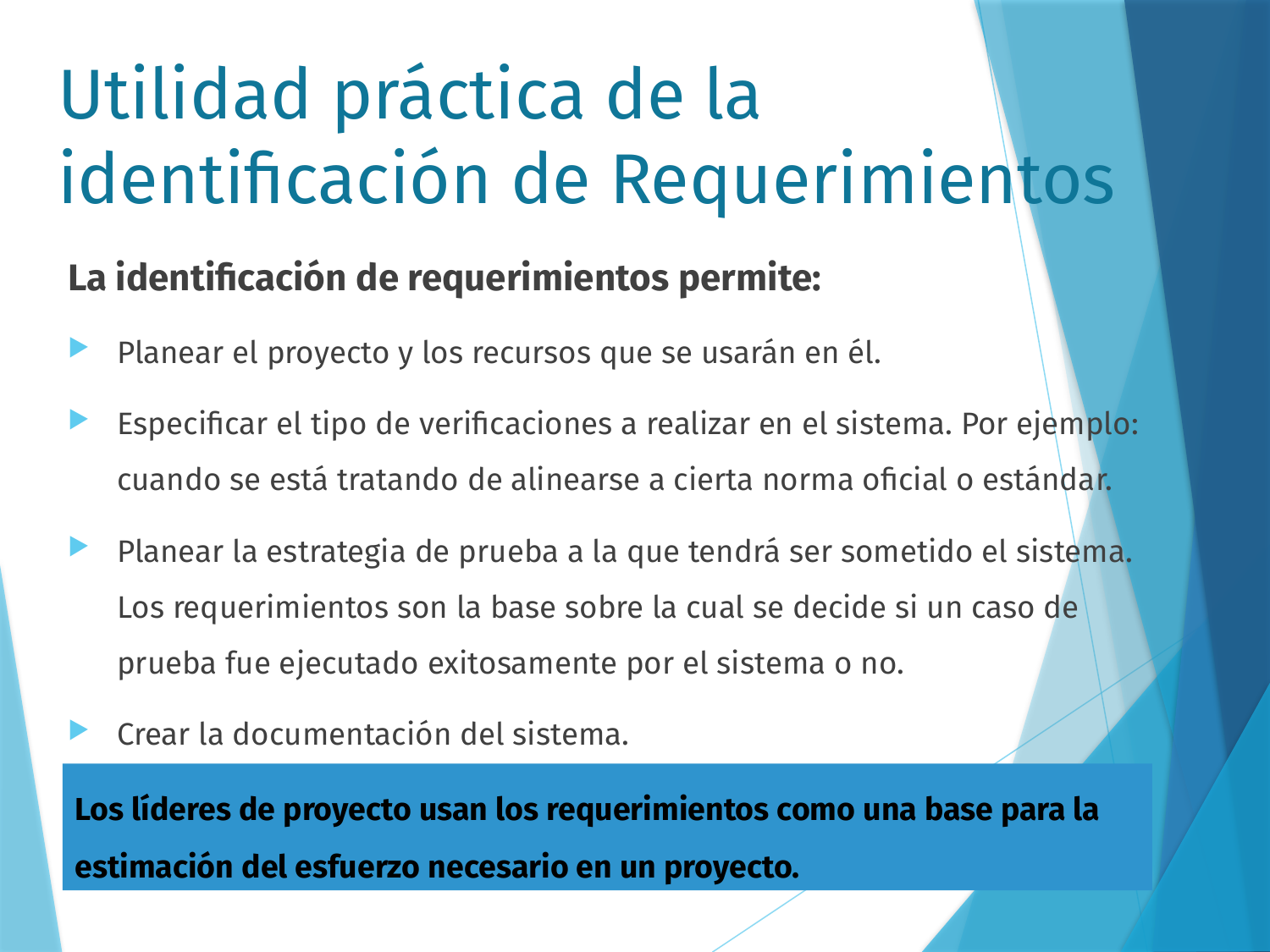

# Utilidad práctica de la identificación de Requerimientos
La identificación de requerimientos permite:
Planear el proyecto y los recursos que se usarán en él.
Especificar el tipo de verificaciones a realizar en el sistema. Por ejemplo: cuando se está tratando de alinearse a cierta norma oficial o estándar.
Planear la estrategia de prueba a la que tendrá ser sometido el sistema. Los requerimientos son la base sobre la cual se decide si un caso de prueba fue ejecutado exitosamente por el sistema o no.
Crear la documentación del sistema.
Los líderes de proyecto usan los requerimientos como una base para la estimación del esfuerzo necesario en un proyecto.